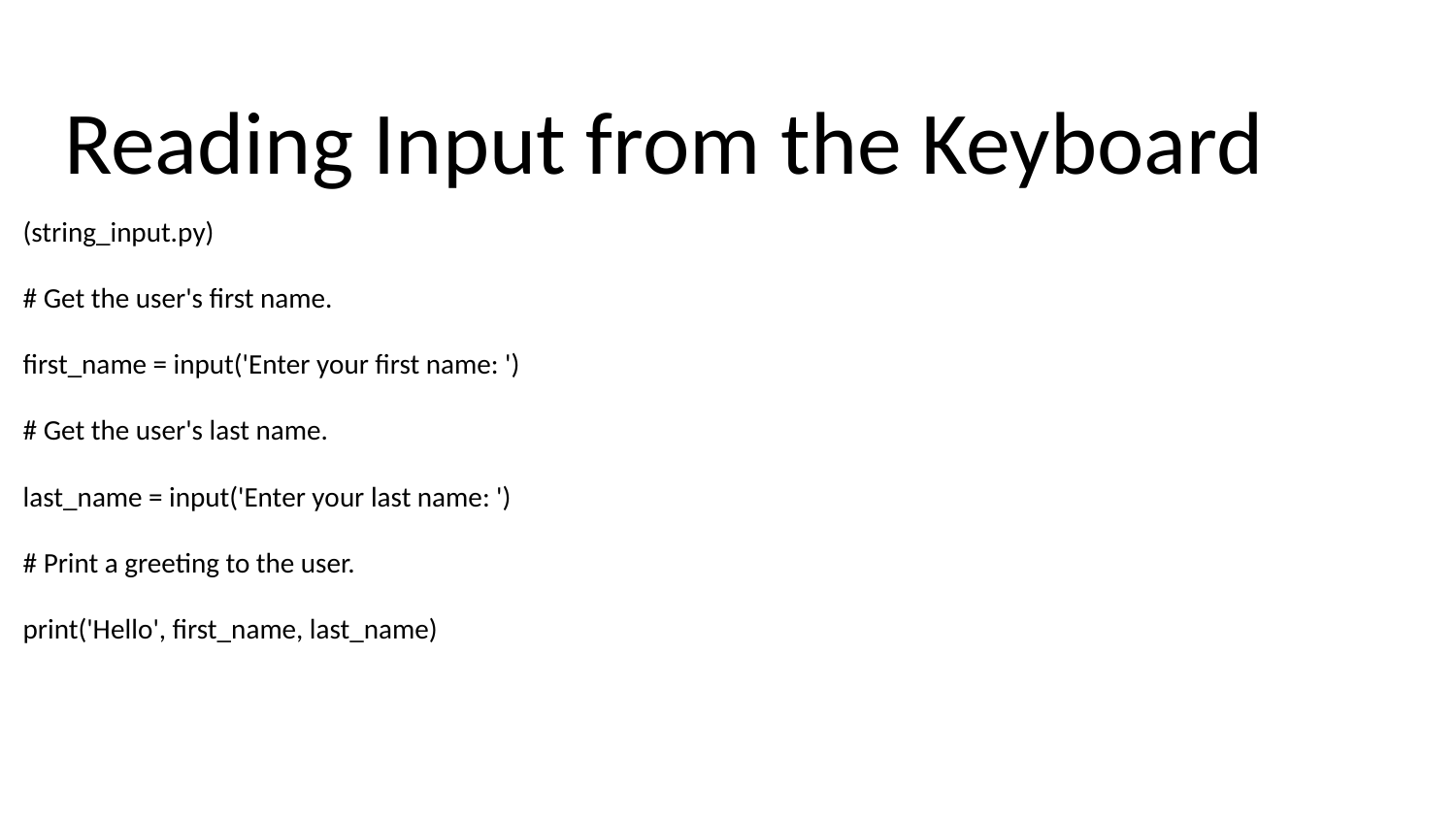

# Reading Input from the Keyboard
(string_input.py)
# Get the user's first name.
first_name = input('Enter your first name: ')
# Get the user's last name.
last_name = input('Enter your last name: ')
# Print a greeting to the user.
print('Hello', first_name, last_name)